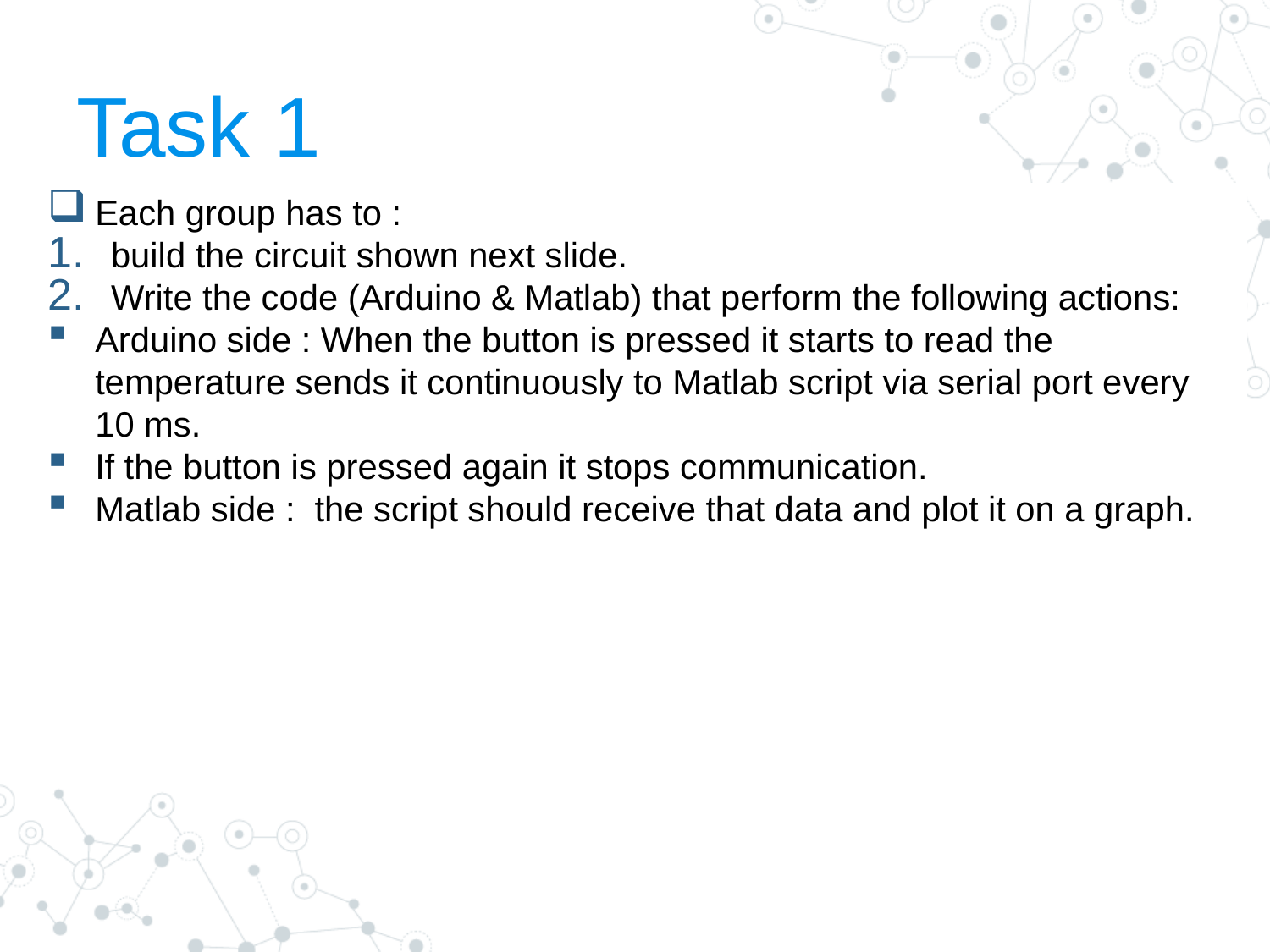

Task 1
Each group has to :
build the circuit shown next slide.
Write the code (Arduino & Matlab) that perform the following actions:
Arduino side : When the button is pressed it starts to read the temperature sends it continuously to Matlab script via serial port every 10 ms.
If the button is pressed again it stops communication.
Matlab side :  the script should receive that data and plot it on a graph.